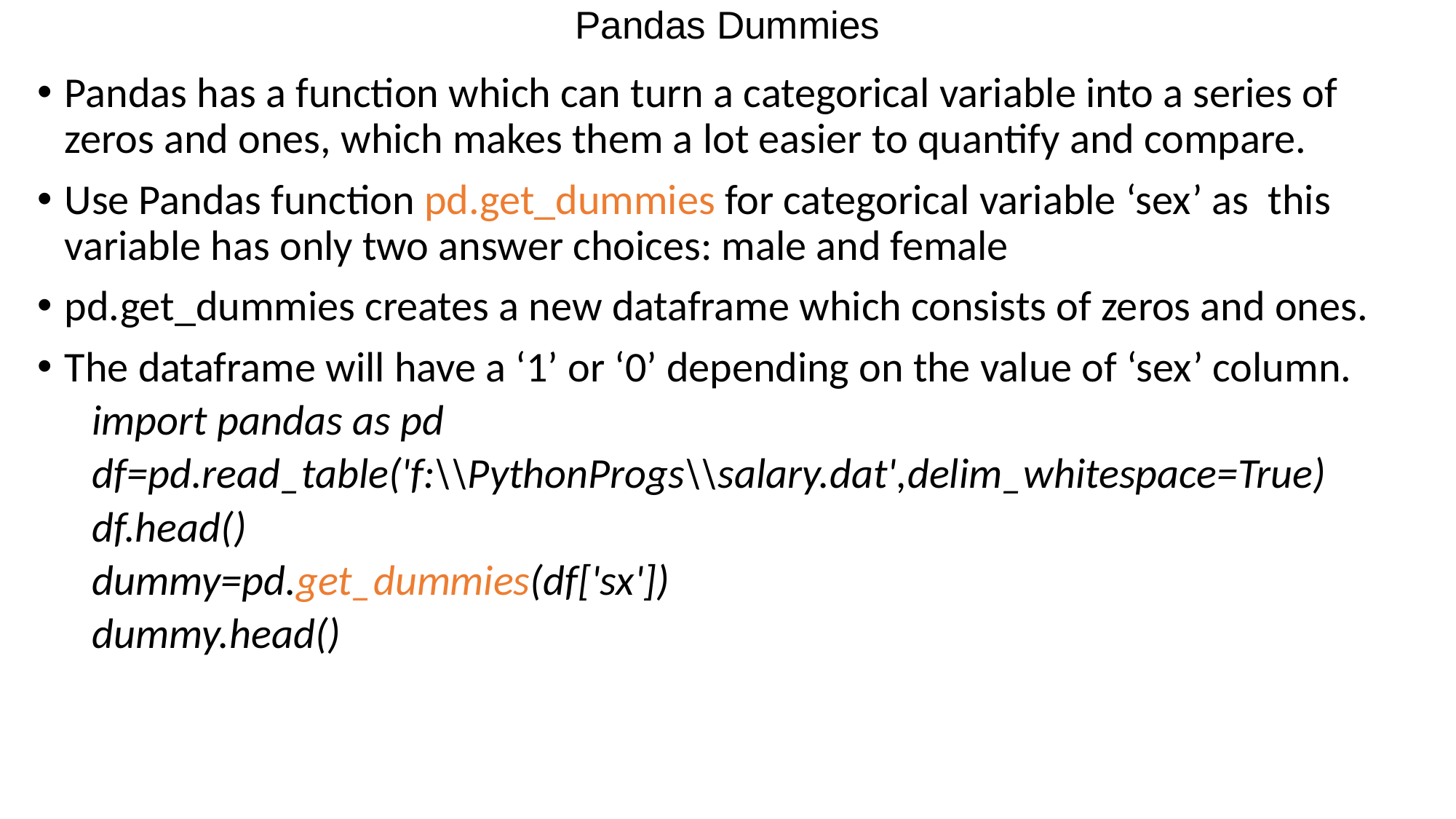

# Pandas Dummies
Pandas has a function which can turn a categorical variable into a series of zeros and ones, which makes them a lot easier to quantify and compare.
Use Pandas function pd.get_dummies for categorical variable ‘sex’ as  this variable has only two answer choices: male and female
pd.get_dummies creates a new dataframe which consists of zeros and ones.
The dataframe will have a ‘1’ or ‘0’ depending on the value of ‘sex’ column.
import pandas as pd
df=pd.read_table('f:\\PythonProgs\\salary.dat',delim_whitespace=True)
df.head()
dummy=pd.get_dummies(df['sx'])
dummy.head()